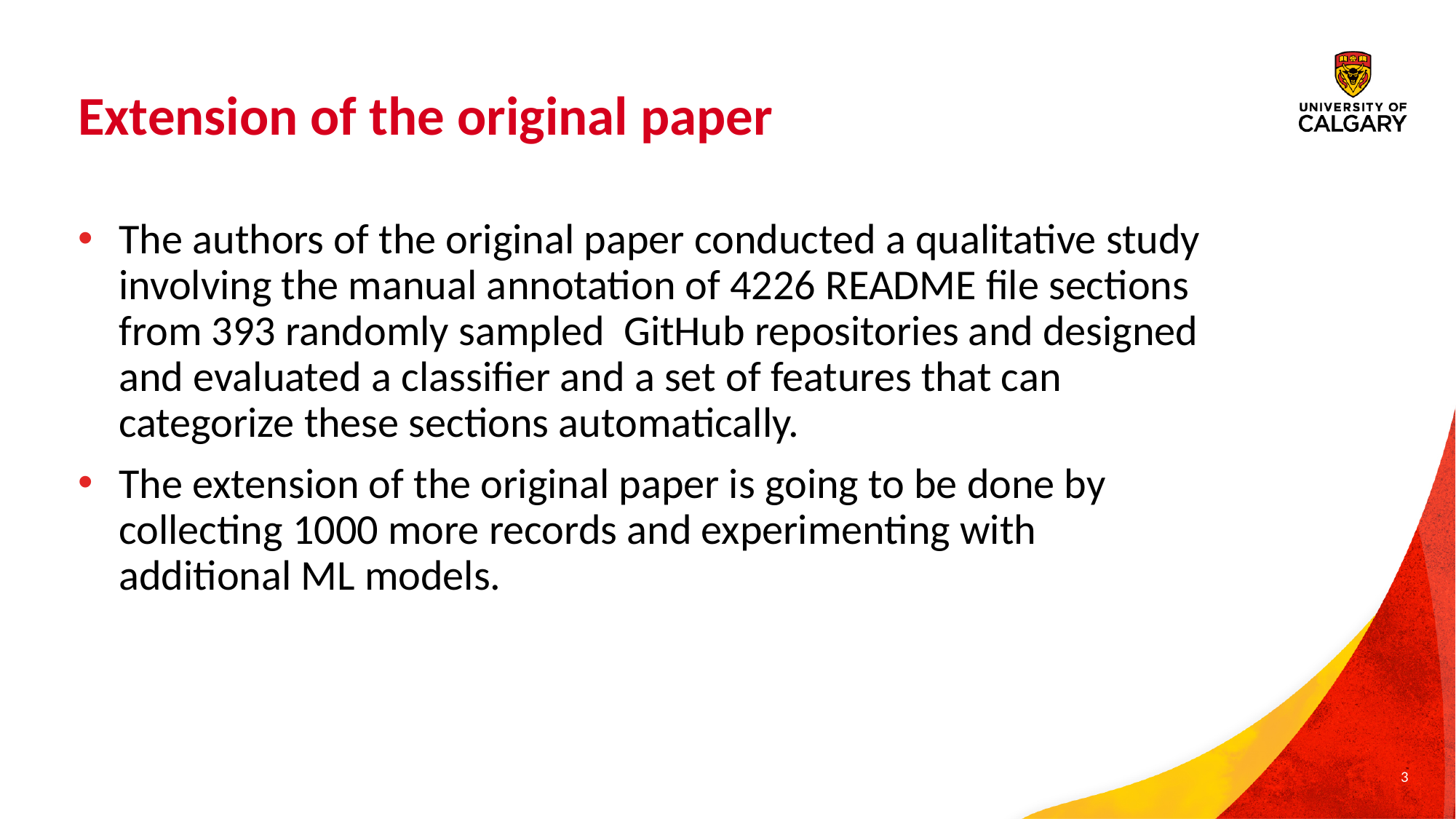

# Extension of the original paper
The authors of the original paper conducted a qualitative study involving the manual annotation of 4226 README file sections from 393 randomly sampled  GitHub repositories and designed and evaluated a classifier and a set of features that can categorize these sections automatically.
The extension of the original paper is going to be done by collecting 1000 more records and experimenting with additional ML models.
3